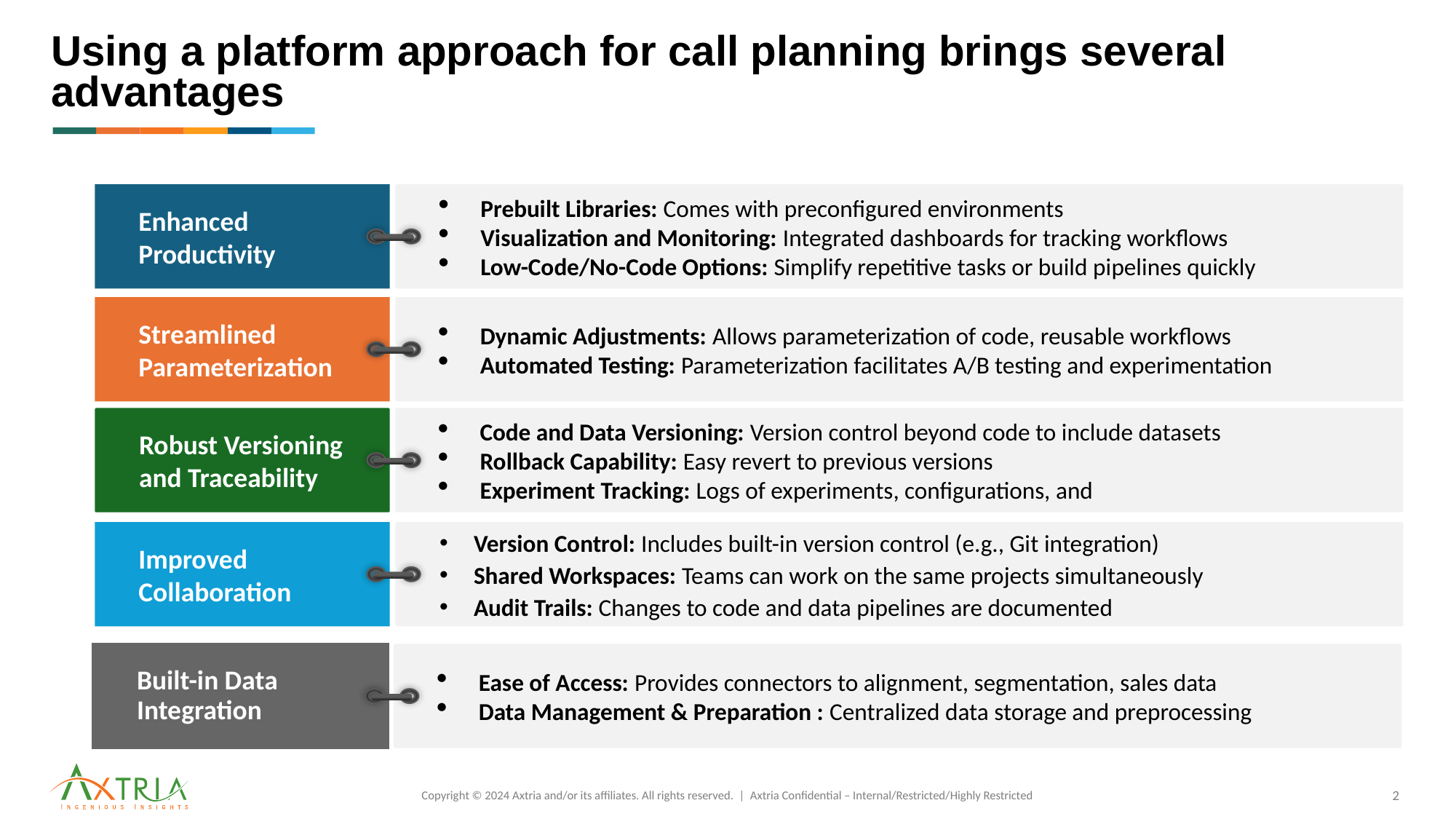

# Using a platform approach for call planning brings several advantages
Enhanced Productivity
Prebuilt Libraries: Comes with preconfigured environments
Visualization and Monitoring: Integrated dashboards for tracking workflows
Low-Code/No-Code Options: Simplify repetitive tasks or build pipelines quickly

Streamlined Parameterization
Dynamic Adjustments: Allows parameterization of code, reusable workflows
Automated Testing: Parameterization facilitates A/B testing and experimentation

Robust Versioning and Traceability

Code and Data Versioning: Version control beyond code to include datasets
Rollback Capability: Easy revert to previous versions
Experiment Tracking: Logs of experiments, configurations, and

Improved Collaboration
Version Control: Includes built-in version control (e.g., Git integration)
Shared Workspaces: Teams can work on the same projects simultaneously
Audit Trails: Changes to code and data pipelines are documented

Built-in Data Integration
Ease of Access: Provides connectors to alignment, segmentation, sales data
Data Management & Preparation : Centralized data storage and preprocessing